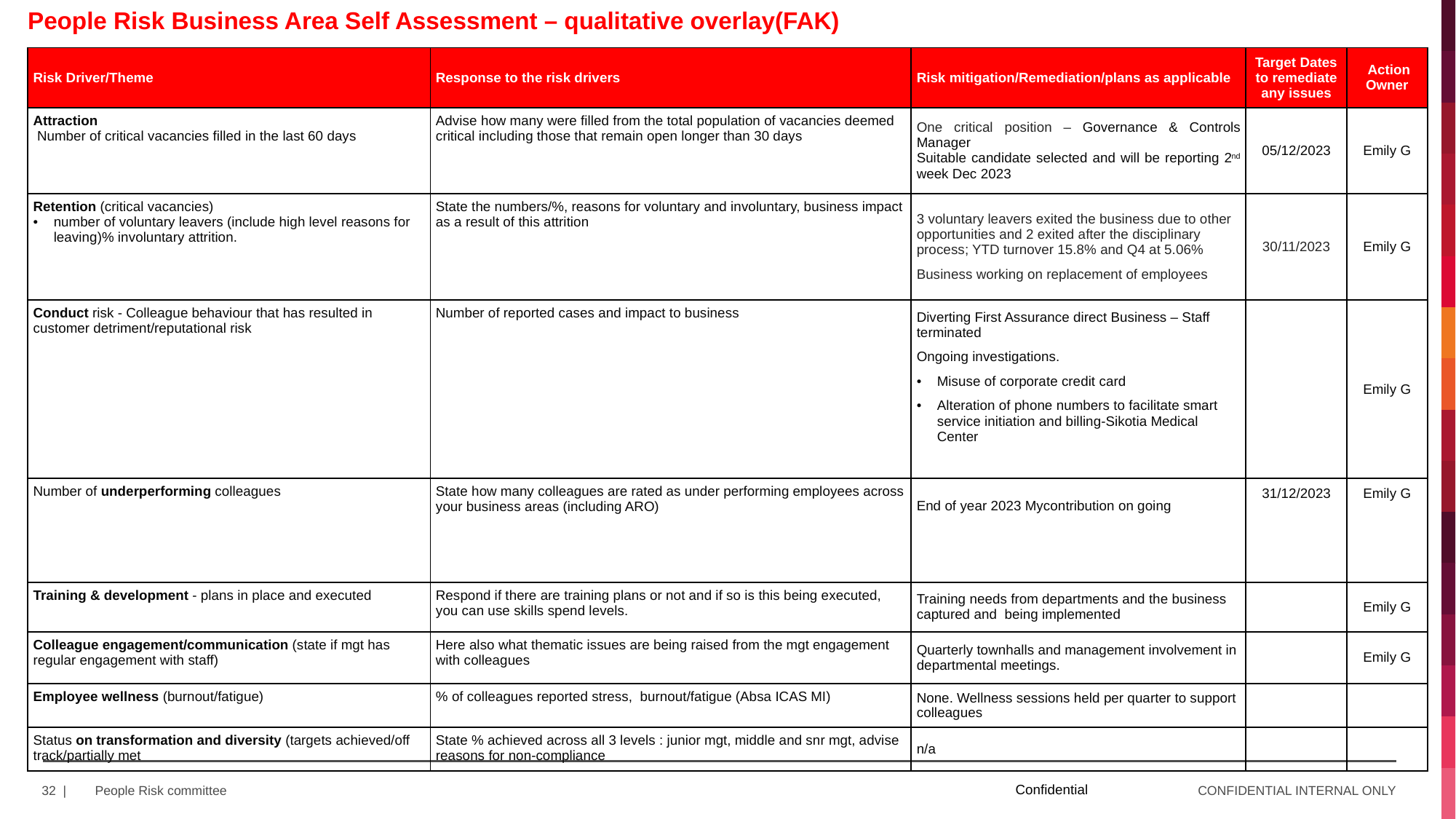

People Risk Business Area Self Assessment – qualitative overlay(FAK)
| Risk Driver/Theme | Response to the risk drivers | Risk mitigation/Remediation/plans as applicable | Target Dates to remediate any issues | Action Owner |
| --- | --- | --- | --- | --- |
| Attraction Number of critical vacancies filled in the last 60 days | Advise how many were filled from the total population of vacancies deemed critical including those that remain open longer than 30 days | One critical position – Governance & Controls Manager Suitable candidate selected and will be reporting 2nd week Dec 2023 | 05/12/2023 | Emily G |
| Retention (critical vacancies) number of voluntary leavers (include high level reasons for leaving)% involuntary attrition. | State the numbers/%, reasons for voluntary and involuntary, business impact as a result of this attrition | 3 voluntary leavers exited the business due to other opportunities and 2 exited after the disciplinary process; YTD turnover 15.8% and Q4 at 5.06% Business working on replacement of employees | 30/11/2023 | Emily G |
| Conduct risk - Colleague behaviour that has resulted in customer detriment/reputational risk | Number of reported cases and impact to business | Diverting First Assurance direct Business – Staff terminated Ongoing investigations. Misuse of corporate credit card Alteration of phone numbers to facilitate smart service initiation and billing-Sikotia Medical Center |  | Emily G |
| Number of underperforming colleagues | State how many colleagues are rated as under performing employees across your business areas (including ARO) | End of year 2023 Mycontribution on going | 31/12/2023 | Emily G |
| Training & development - plans in place and executed | Respond if there are training plans or not and if so is this being executed, you can use skills spend levels. | Training needs from departments and the business captured and being implemented |  | Emily G |
| Colleague engagement/communication (state if mgt has regular engagement with staff) | Here also what thematic issues are being raised from the mgt engagement with colleagues | Quarterly townhalls and management involvement in departmental meetings. |  | Emily G |
| Employee wellness (burnout/fatigue) | % of colleagues reported stress, burnout/fatigue (Absa ICAS MI) | None. Wellness sessions held per quarter to support colleagues |  |  |
| Status on transformation and diversity (targets achieved/off track/partially met | State % achieved across all 3 levels : junior mgt, middle and snr mgt, advise reasons for non-compliance | n/a |  |  |
Confidential